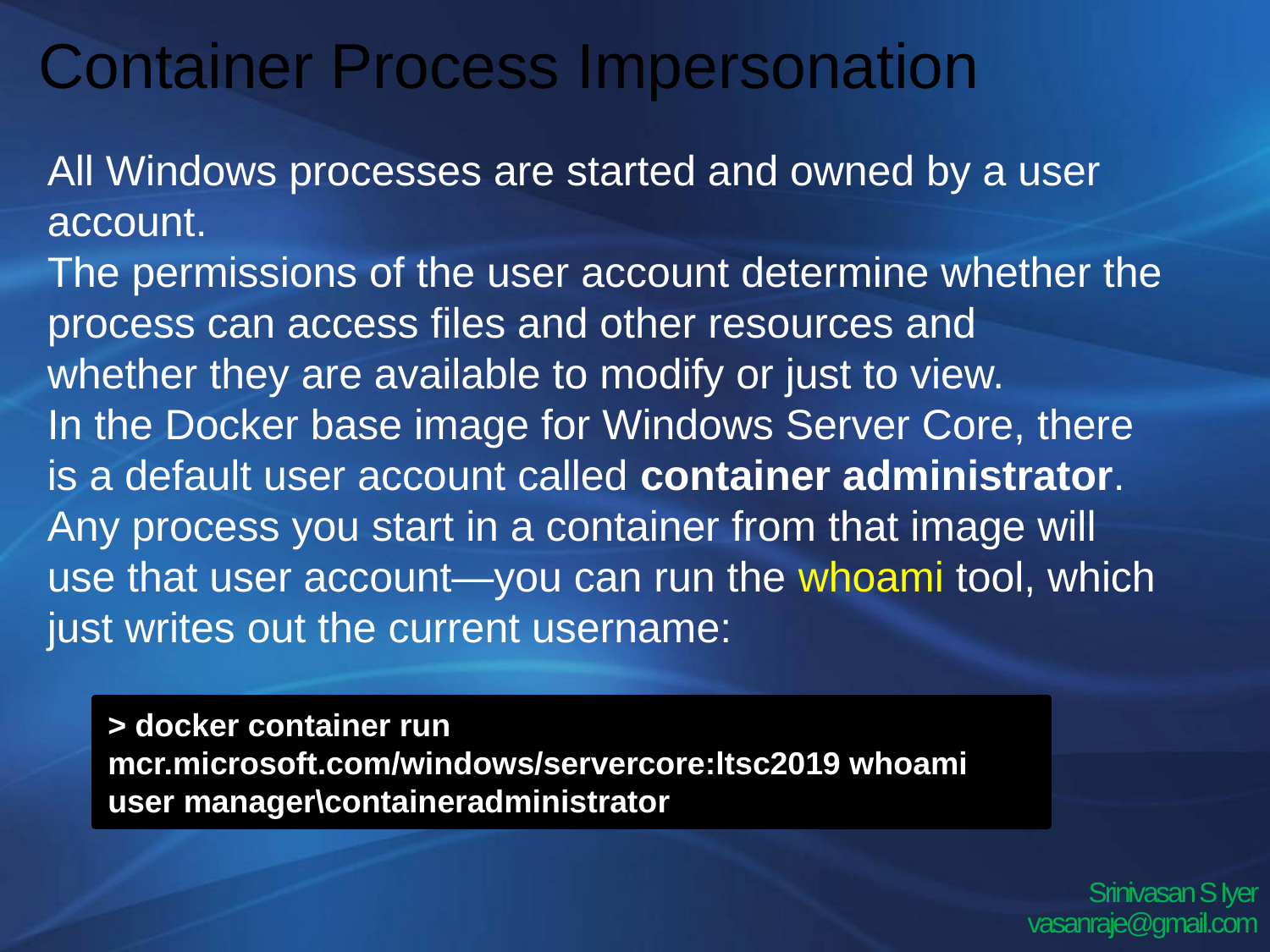

# Container Process Impersonation
All Windows processes are started and owned by a user account.
The permissions of the user account determine whether the process can access files and other resources and
whether they are available to modify or just to view.
In the Docker base image for Windows Server Core, there is a default user account called container administrator. Any process you start in a container from that image will use that user account—you can run the whoami tool, which just writes out the current username:
> docker container run mcr.microsoft.com/windows/servercore:ltsc2019 whoami
user manager\containeradministrator